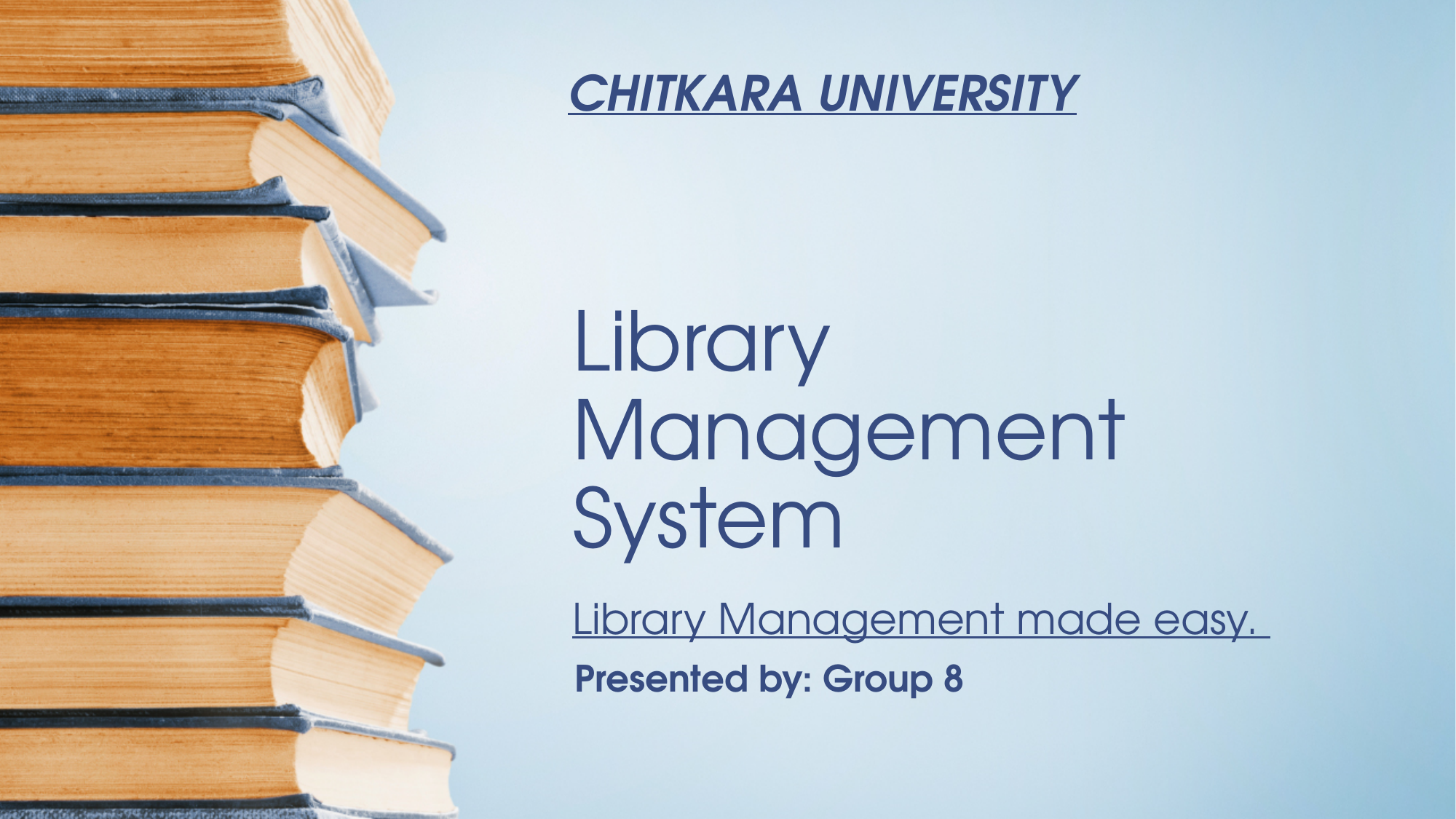

CHITKARA UNIVERSITY
# Library Management System
Library Management made easy.
Presented by: Group 8